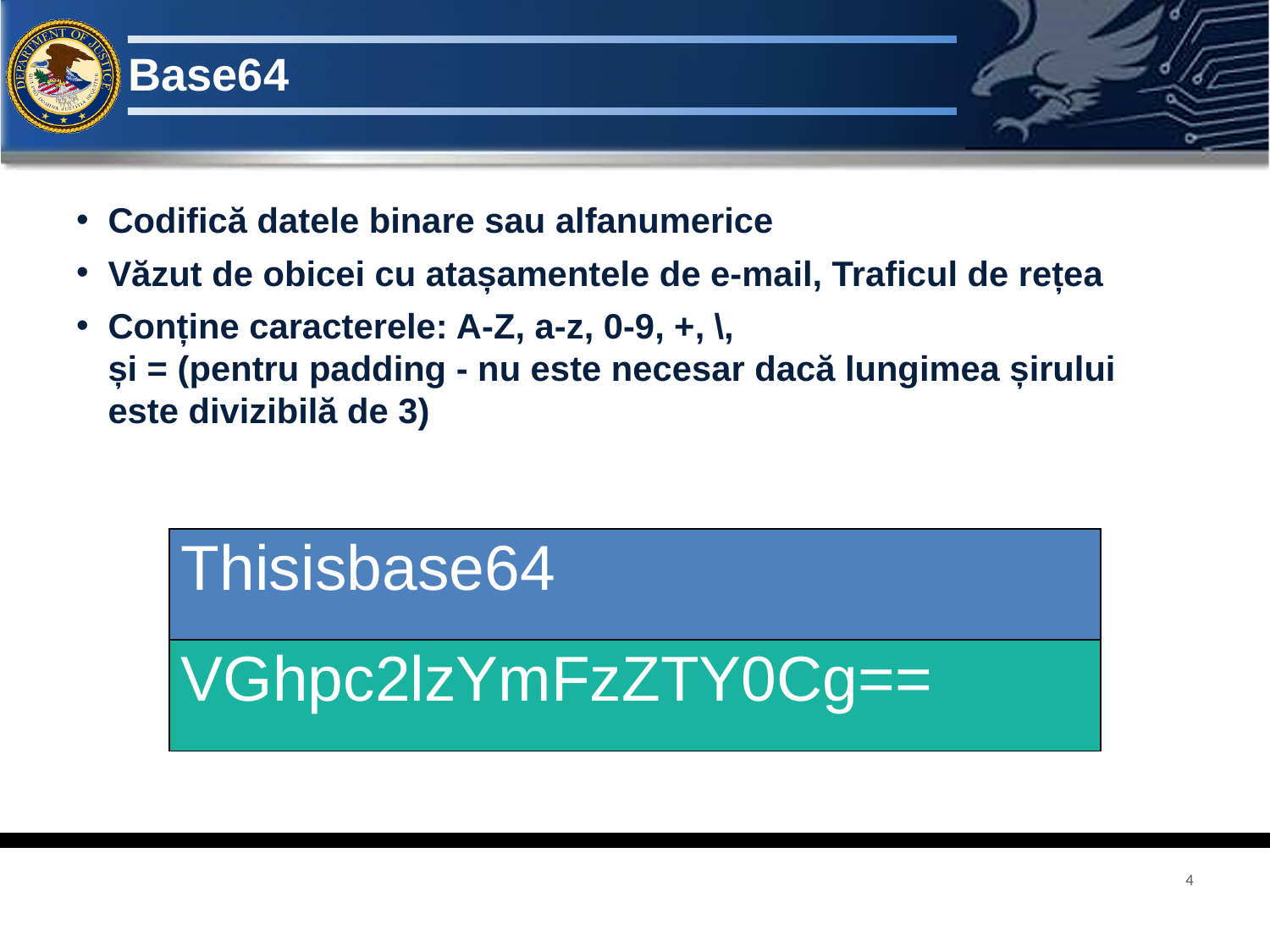

# Base64
Codifică datele binare sau alfanumerice
Văzut de obicei cu atașamentele de e-mail, Traficul de rețea
Conține caracterele: A-Z, a-z, 0-9, +, \,
și = (pentru padding - nu este necesar dacă lungimea șirului este divizibilă de 3)
| Thisisbase64 |
| --- |
| VGhpc2lzYmFzZTY0Cg== |
4